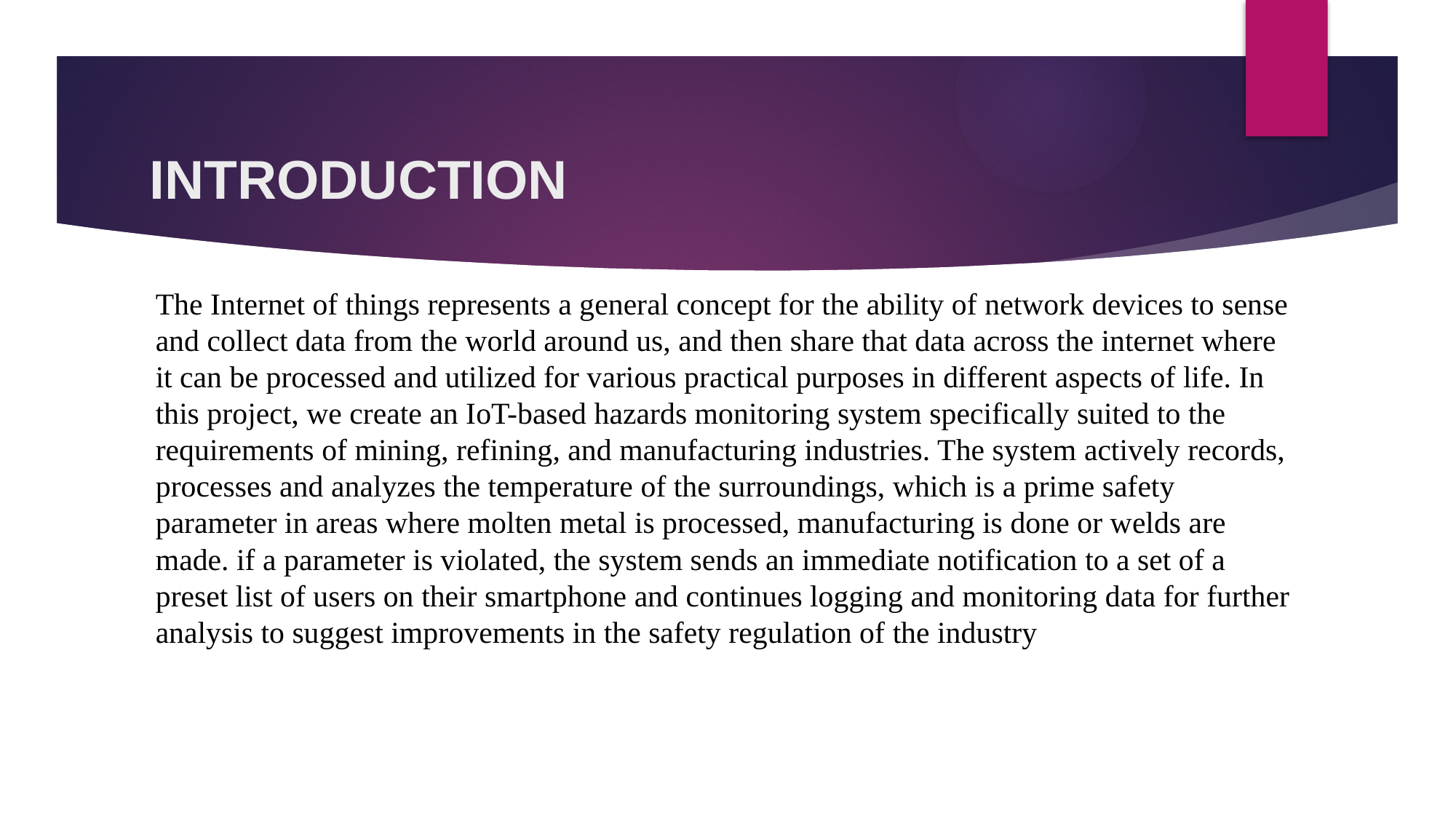

# INTRODUCTION
The Internet of things represents a general concept for the ability of network devices to sense and collect data from the world around us, and then share that data across the internet where it can be processed and utilized for various practical purposes in different aspects of life. In this project, we create an IoT-based hazards monitoring system specifically suited to the requirements of mining, refining, and manufacturing industries. The system actively records, processes and analyzes the temperature of the surroundings, which is a prime safety parameter in areas where molten metal is processed, manufacturing is done or welds are made. if a parameter is violated, the system sends an immediate notification to a set of a preset list of users on their smartphone and continues logging and monitoring data for further analysis to suggest improvements in the safety regulation of the industry